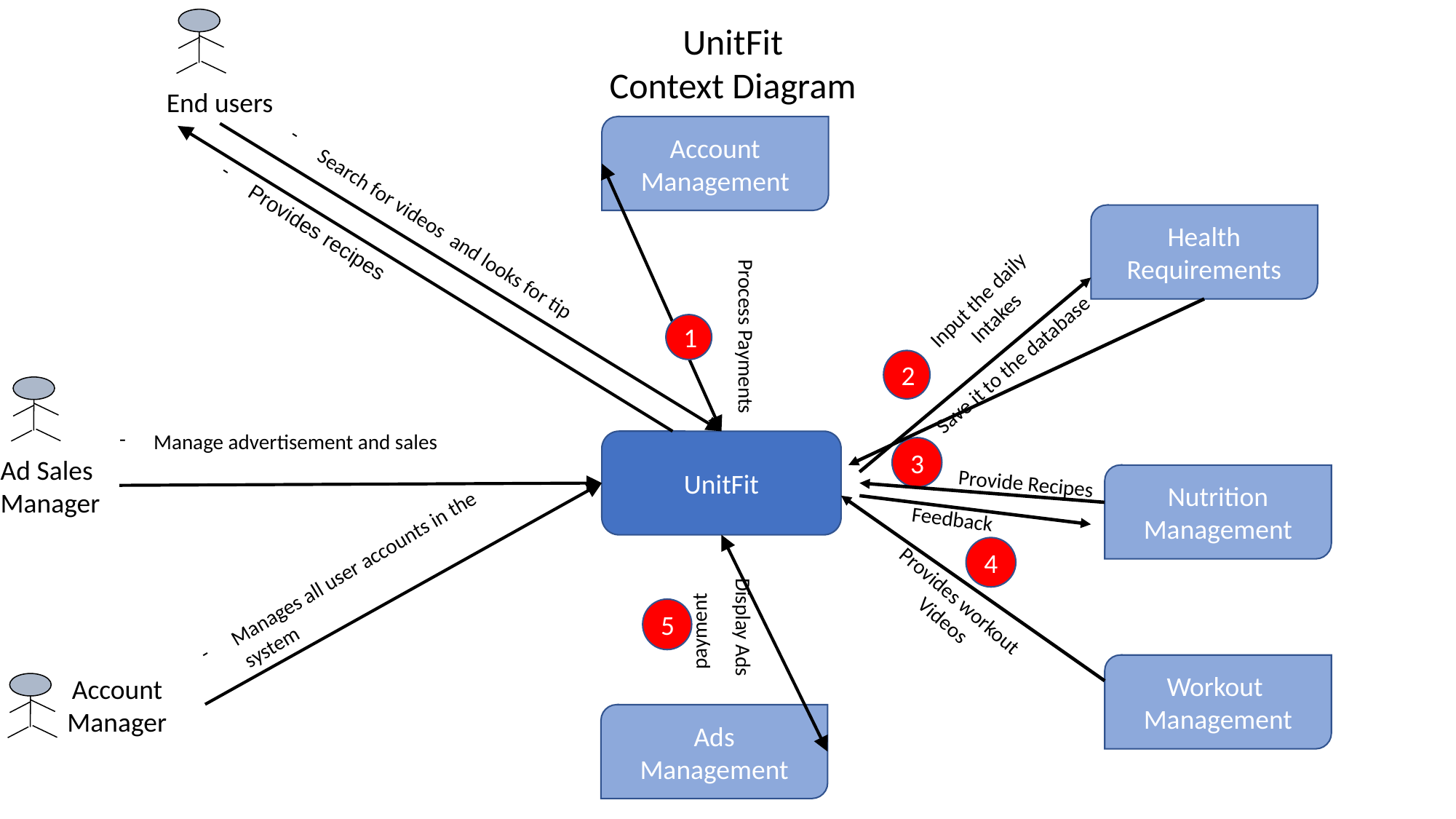

UnitFit
Context Diagram
End users
Account Management
Health Requirements
Search for videos  and looks for tip
Provides recipes

Input the daily Intakes
1
Process Payments
Save it to the database
2

Manage advertisement and sales

UnitFit
3
Ad Sales Manager
Provide Recipes
Nutrition Management
Feedback
4
Manages all user accounts in the system

Provides workout Videos

payment
5
Display Ads
Workout  Management
Account Manager

Ads Management